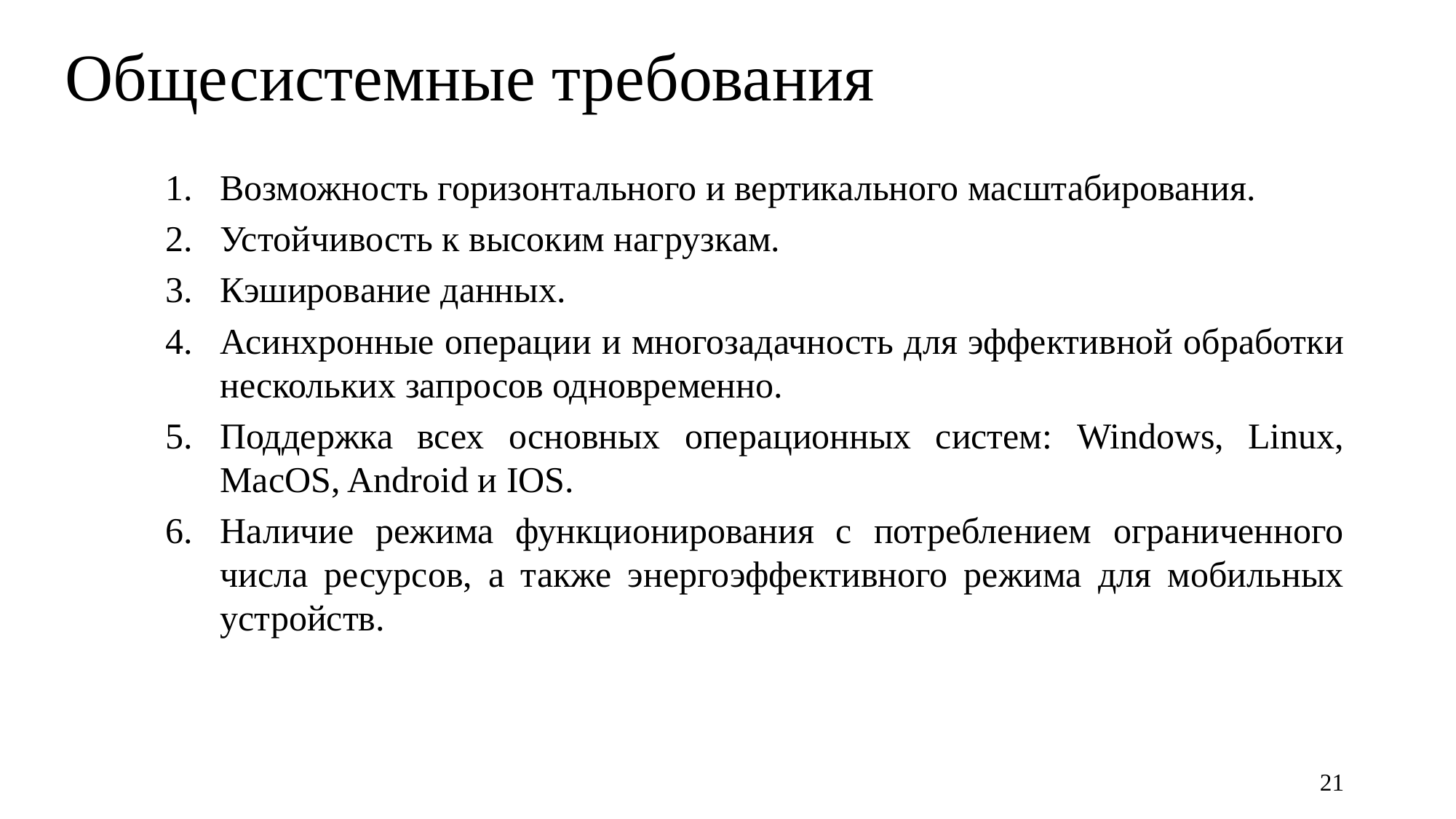

# Общесистемные требования
Возможность горизонтального и вертикального масштабирования.
Устойчивость к высоким нагрузкам.
Кэширование данных.
Асинхронные операции и многозадачность для эффективной обработки нескольких запросов одновременно.
Поддержка всех основных операционных систем: Windows, Linux, MacOS, Android и IOS.
Наличие режима функционирования с потреблением ограниченного числа ресурсов, а также энергоэффективного режима для мобильных устройств.
21